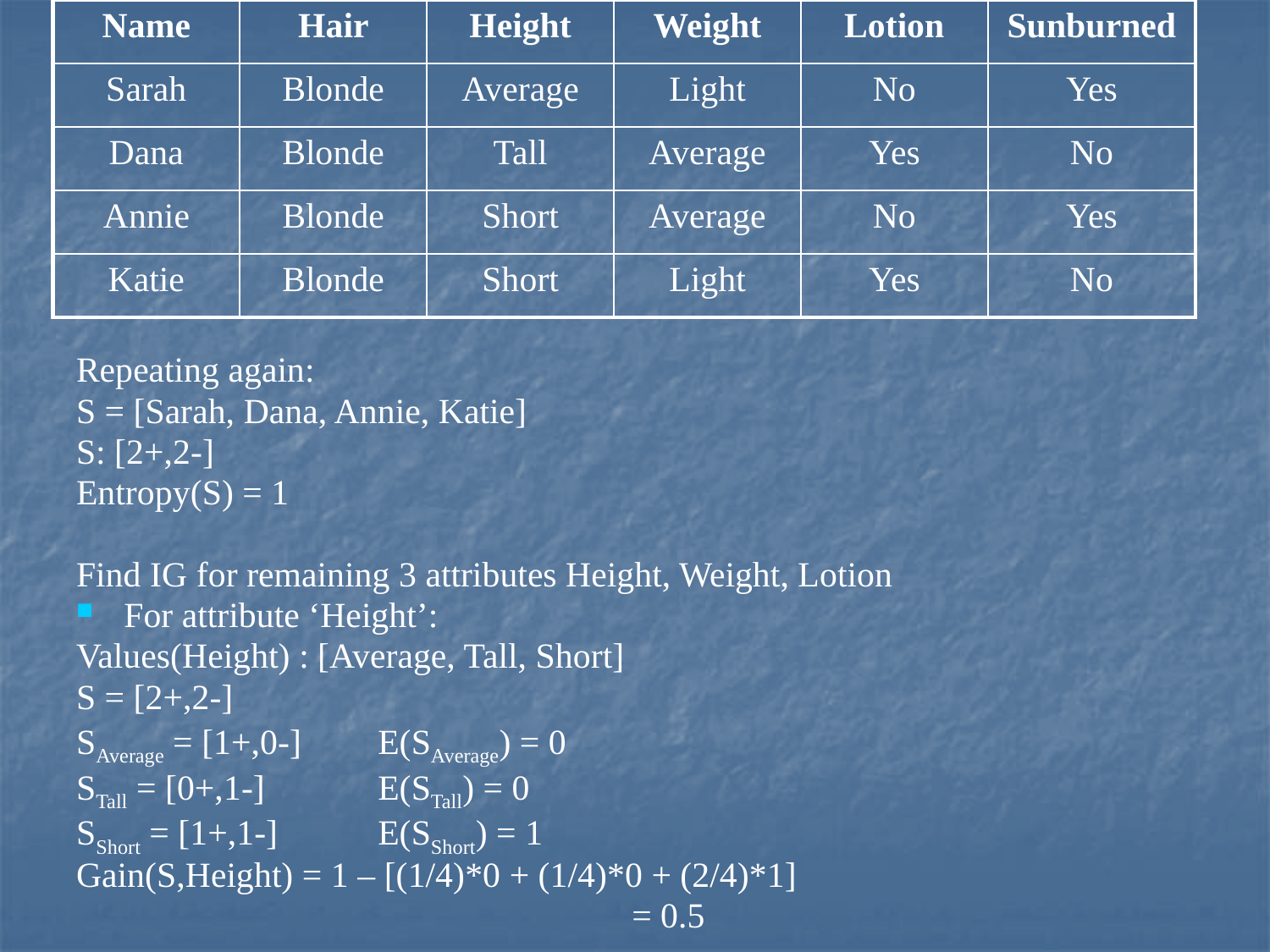

| Name | Hair | Height | Weight | Lotion | Sunburned |
| --- | --- | --- | --- | --- | --- |
| Sarah | Blonde | Average | Light | No | Yes |
| Dana | Blonde | Tall | Average | Yes | No |
| Annie | Blonde | Short | Average | No | Yes |
| Katie | Blonde | Short | Light | Yes | No |
Repeating again:
S = [Sarah, Dana, Annie, Katie]
S: [2+,2-]
Entropy(S) = 1

Find IG for remaining 3 attributes Height, Weight, Lotion
For attribute ‘Height’:
Values(Height) : [Average, Tall, Short]
S = [2+,2-]
SAverage = [1+,0-] 	E(SAverage) = 0
STall = [0+,1-]	E(STall) = 0
SShort = [1+,1-]	E(SShort) = 1
Gain(S,Height) = 1 – [(1/4)*0 + (1/4)*0 + (2/4)*1]
					= 0.5